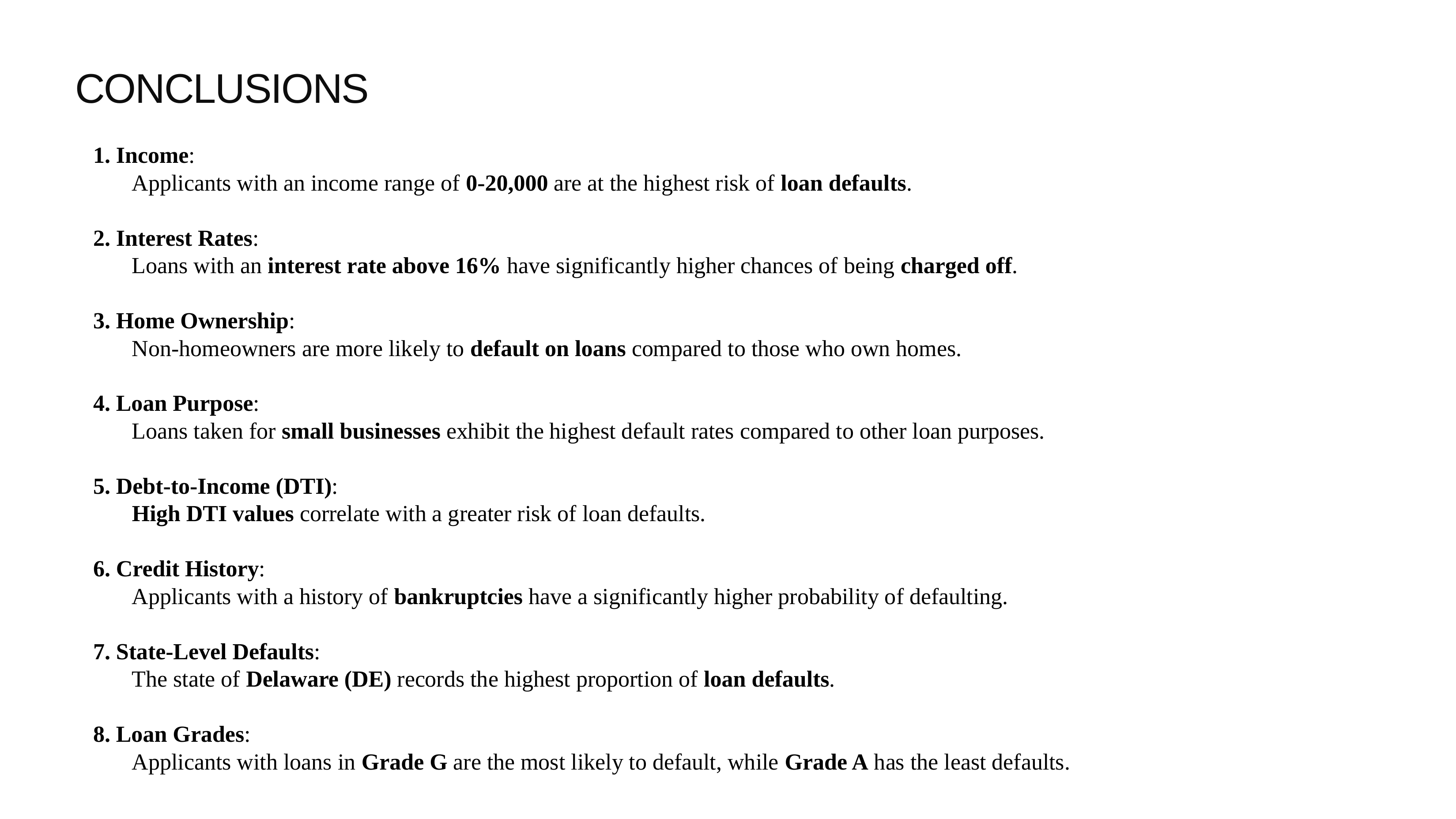

# Conclusions
 Income:
 Applicants with an income range of 0-20,000 are at the highest risk of loan defaults.

 Interest Rates:
 Loans with an interest rate above 16% have significantly higher chances of being charged off.

 Home Ownership:
 Non-homeowners are more likely to default on loans compared to those who own homes.

 Loan Purpose:
 Loans taken for small businesses exhibit the highest default rates compared to other loan purposes.

 Debt-to-Income (DTI):
 High DTI values correlate with a greater risk of loan defaults.

 Credit History:
 Applicants with a history of bankruptcies have a significantly higher probability of defaulting.

 State-Level Defaults:
 The state of Delaware (DE) records the highest proportion of loan defaults.

 Loan Grades:
 Applicants with loans in Grade G are the most likely to default, while Grade A has the least defaults.